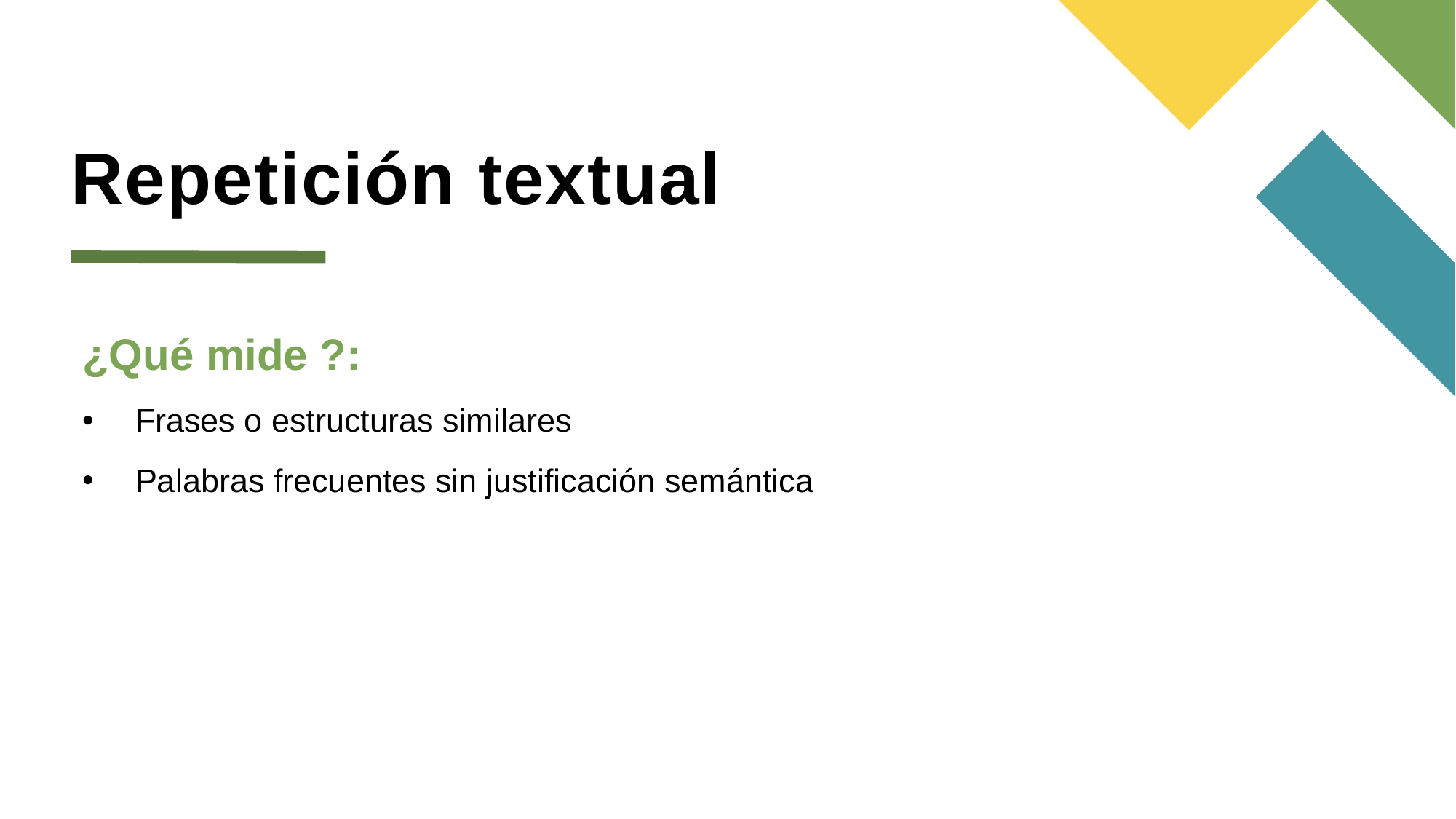

# Repetición textual
¿Qué mide ?:
Frases o estructuras similares
Palabras frecuentes sin justificación semántica